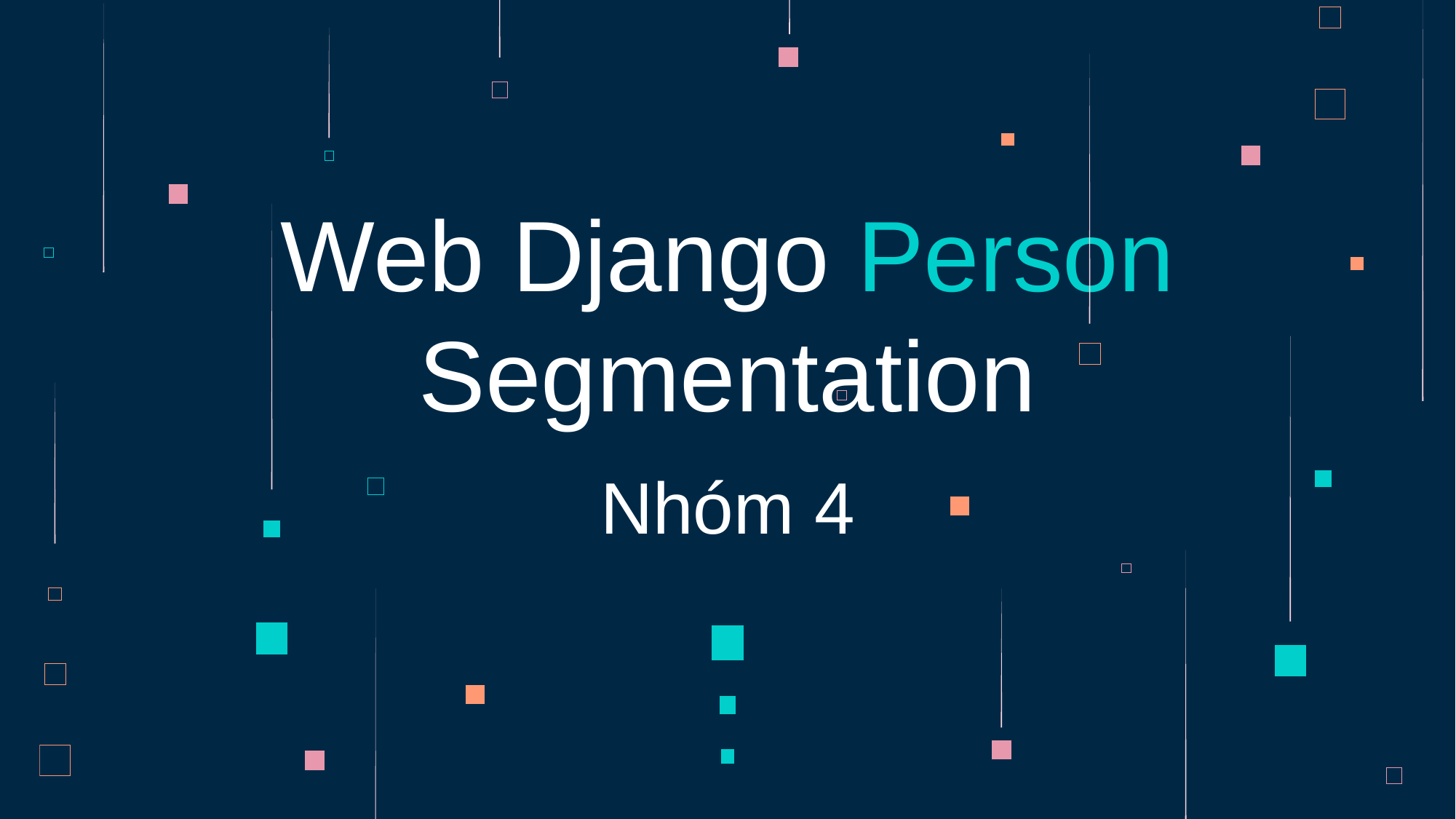

# Web Django Person Segmentation

Nhóm 4